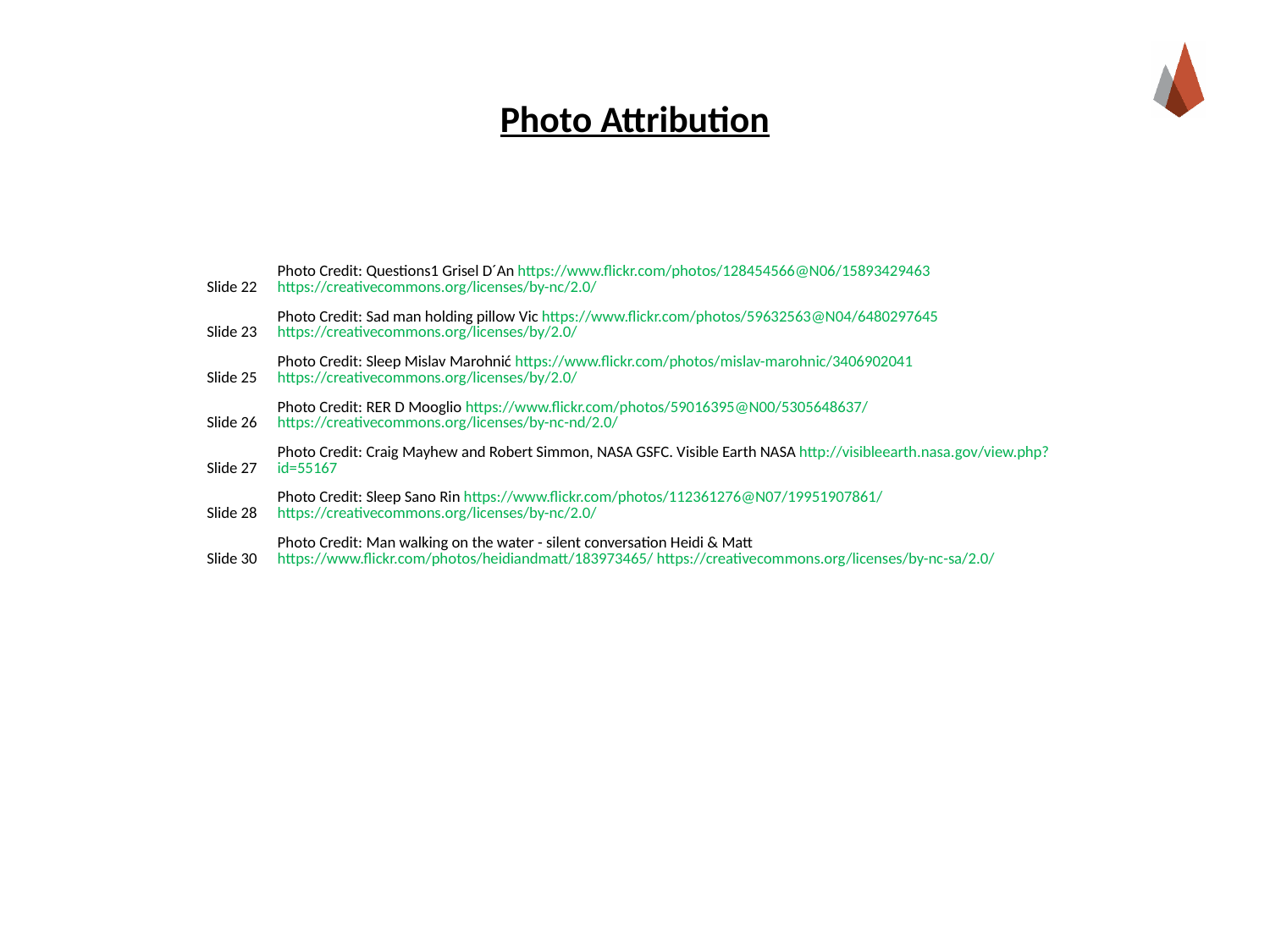

# Photo Attribution
| Slide 22 | Photo Credit: Questions1 Grisel D´An https://www.flickr.com/photos/128454566@N06/15893429463 https://creativecommons.org/licenses/by-nc/2.0/ |
| --- | --- |
| Slide 23 | Photo Credit: Sad man holding pillow Vic https://www.flickr.com/photos/59632563@N04/6480297645 https://creativecommons.org/licenses/by/2.0/ |
| Slide 25 | Photo Credit: Sleep Mislav Marohnić https://www.flickr.com/photos/mislav-marohnic/3406902041 https://creativecommons.org/licenses/by/2.0/ |
| Slide 26 | Photo Credit: RER D Mooglio https://www.flickr.com/photos/59016395@N00/5305648637/ https://creativecommons.org/licenses/by-nc-nd/2.0/ |
| Slide 27 | Photo Credit: Craig Mayhew and Robert Simmon, NASA GSFC. Visible Earth NASA http://visibleearth.nasa.gov/view.php?id=55167 |
| Slide 28 | Photo Credit: Sleep Sano Rin https://www.flickr.com/photos/112361276@N07/19951907861/ https://creativecommons.org/licenses/by-nc/2.0/ |
| Slide 30 | Photo Credit: Man walking on the water - silent conversation Heidi & Matt https://www.flickr.com/photos/heidiandmatt/183973465/ https://creativecommons.org/licenses/by-nc-sa/2.0/ |